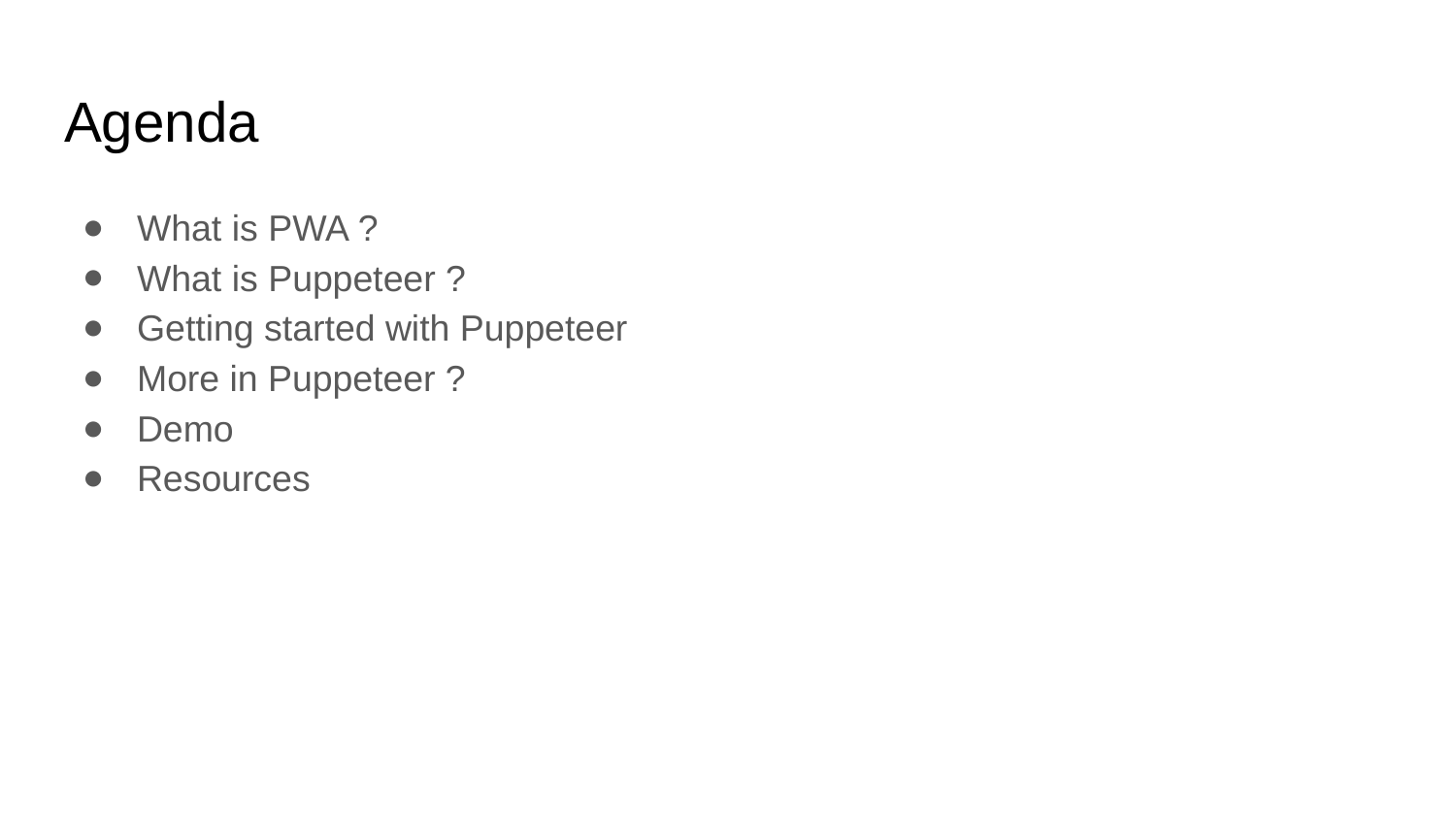

# Agenda
What is PWA ?
What is Puppeteer ?
Getting started with Puppeteer
More in Puppeteer ?
Demo
Resources